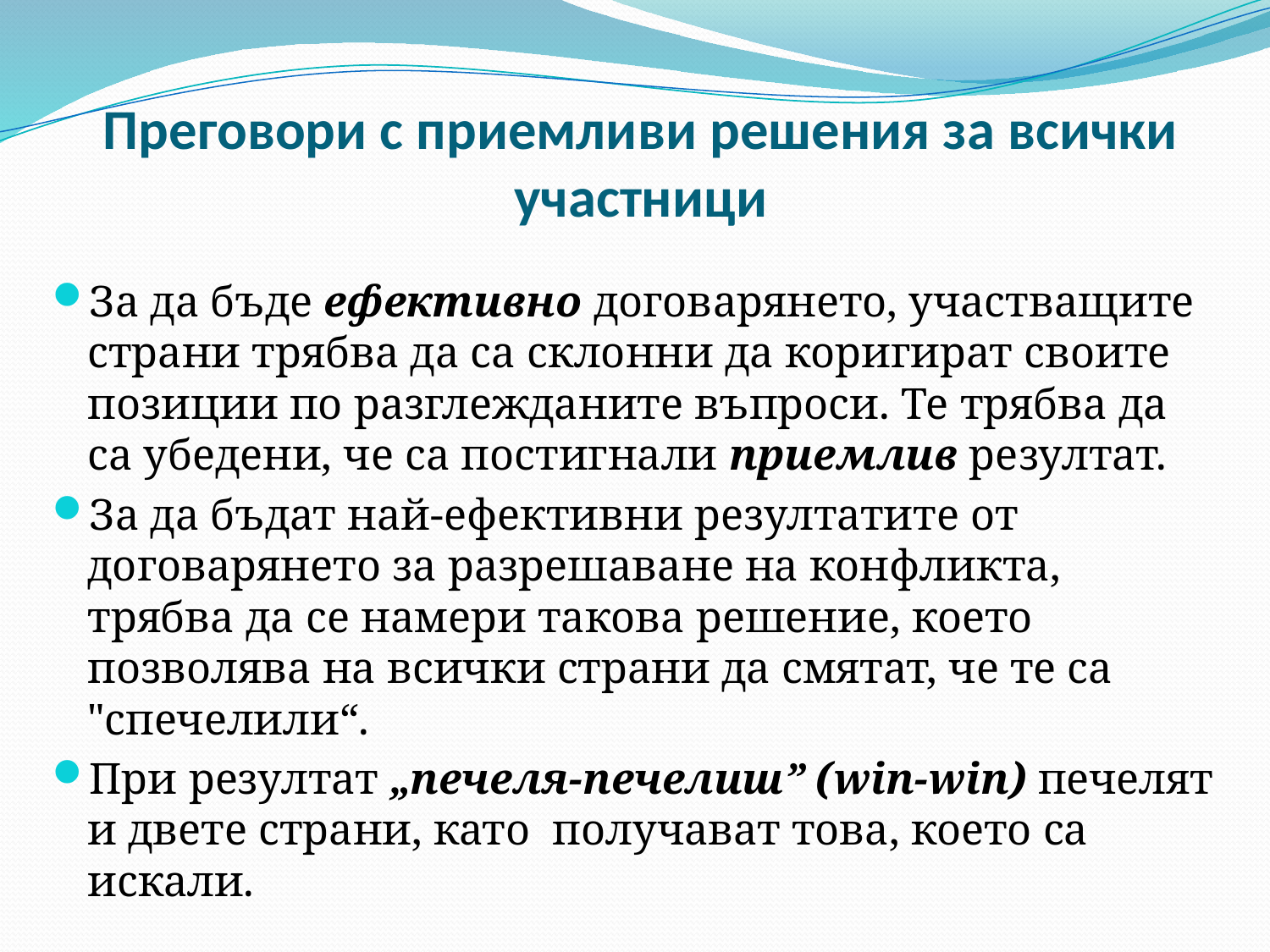

# Преговори с приемливи решения за всички участници
За да бъде ефективно договарянето, участващите страни трябва да са склонни да коригират своите позиции по разглежданите въпроси. Те трябва да  са убедени, че са постигнали приемлив резултат.
За да бъдат най-ефективни резултатите от договарянето за разрешаване на конфликта, трябва да се намери такова решение, което позволява на всички страни да смятат, че те са "спечелили“.
При резултат „печеля-печелиш” (win-win) печелят и двете страни, като  получават това, което са искали.